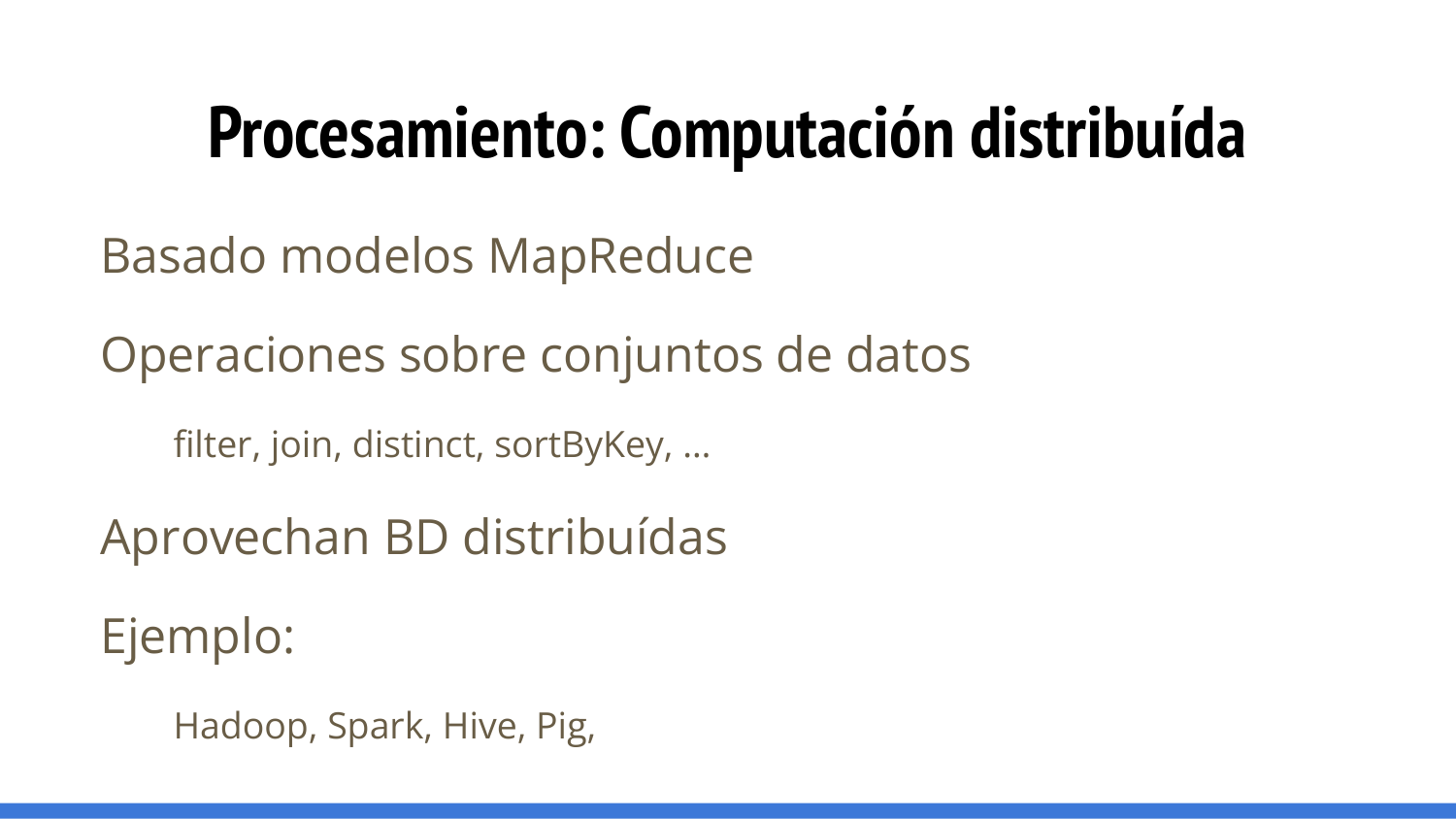

# Procesamiento: Computación distribuída
Basado modelos MapReduce
Operaciones sobre conjuntos de datos
filter, join, distinct, sortByKey, …
Aprovechan BD distribuídas
Ejemplo:
Hadoop, Spark, Hive, Pig,